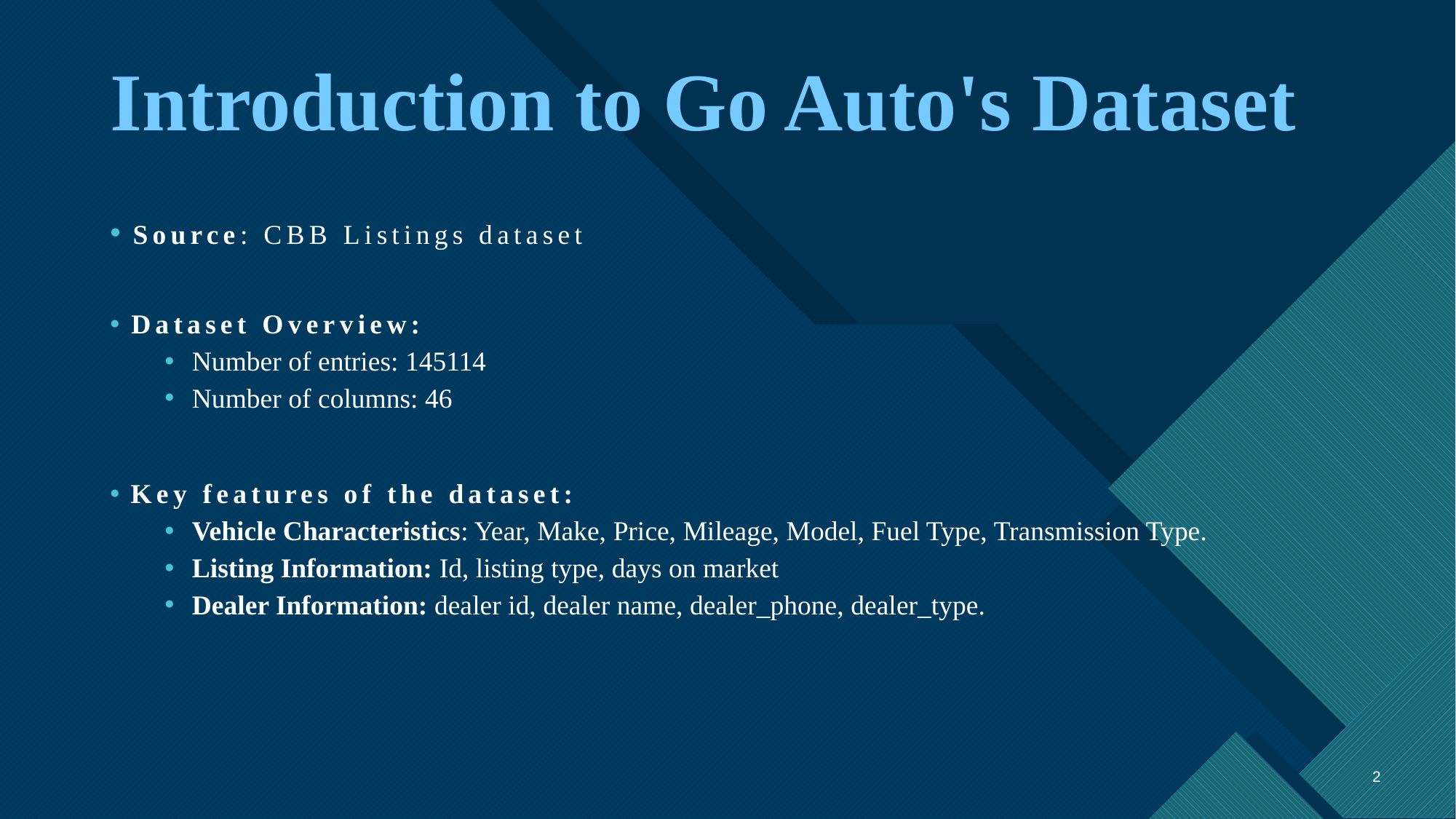

# Introduction to Go Auto's Dataset
 Source: CBB Listings dataset

 Dataset Overview:
Number of entries: 145114
Number of columns: 46

Key features of the dataset:
Vehicle Characteristics: Year, Make, Price, Mileage, Model, Fuel Type, Transmission Type.
Listing Information: Id, listing type, days on market
Dealer Information: dealer id, dealer name, dealer_phone, dealer_type.

2